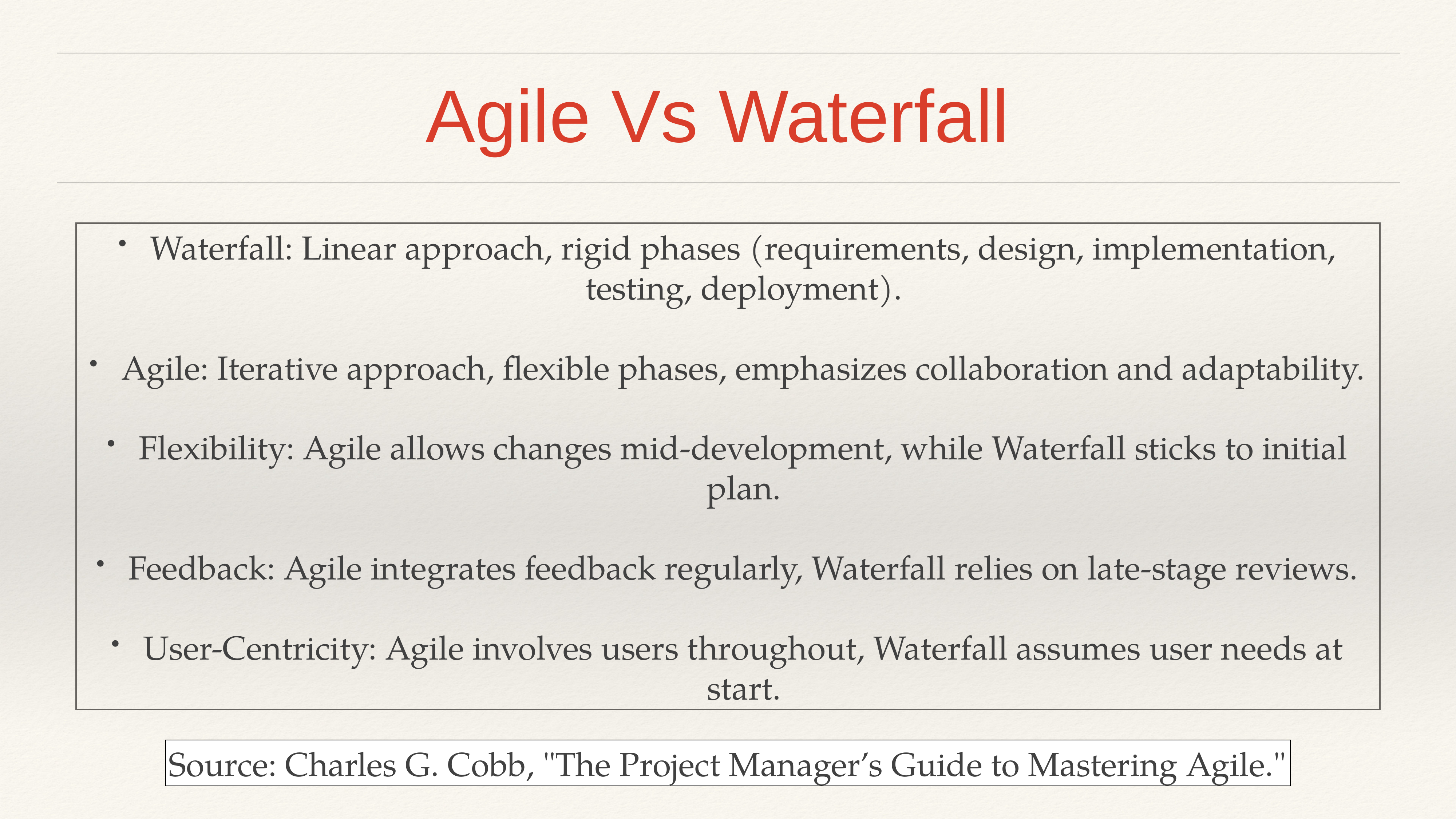

# Agile Vs Waterfall
Waterfall: Linear approach, rigid phases (requirements, design, implementation, testing, deployment).

Agile: Iterative approach, flexible phases, emphasizes collaboration and adaptability.

Flexibility: Agile allows changes mid-development, while Waterfall sticks to initial plan.

Feedback: Agile integrates feedback regularly, Waterfall relies on late-stage reviews.

User-Centricity: Agile involves users throughout, Waterfall assumes user needs at start.
Source: Charles G. Cobb, "The Project Manager’s Guide to Mastering Agile."